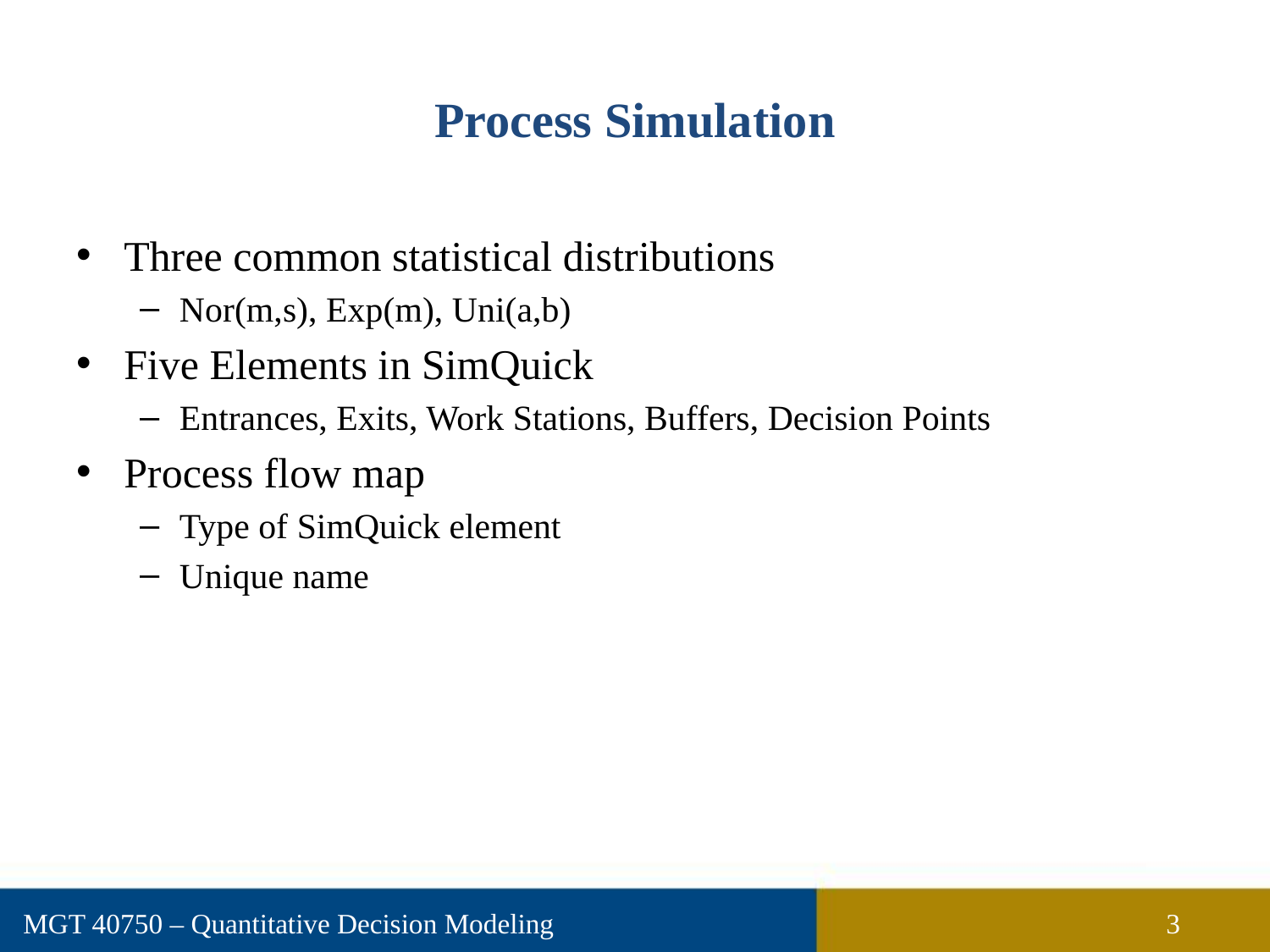

# Process Simulation
Three common statistical distributions
Nor(m,s), Exp(m), Uni(a,b)
Five Elements in SimQuick
Entrances, Exits, Work Stations, Buffers, Decision Points
Process flow map
Type of SimQuick element
Unique name